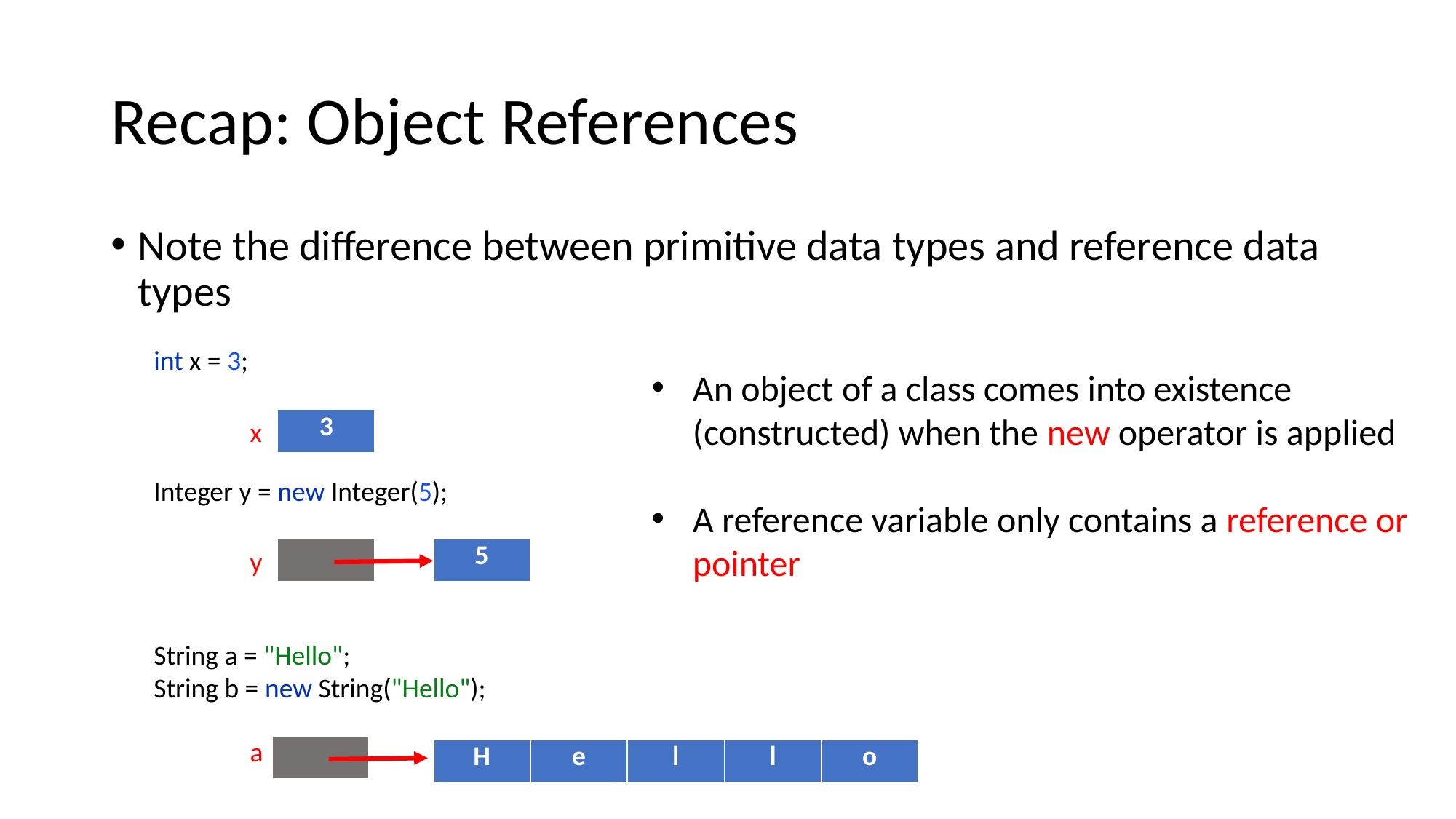

# Recap: Object References
Note the difference between primitive data types and reference data types

int x = 3;

Integer y = new Integer(5);

String a = "Hello";
String b = new String("Hello");
An object of a class comes into existence (constructed) when the new operator is applied

A reference variable only contains a reference or pointer
x
| 3 |
| --- |
| 5 |
| --- |
y
|  |
| --- |
a
|  |
| --- |
| H | e | l | l | o |
| --- | --- | --- | --- | --- |